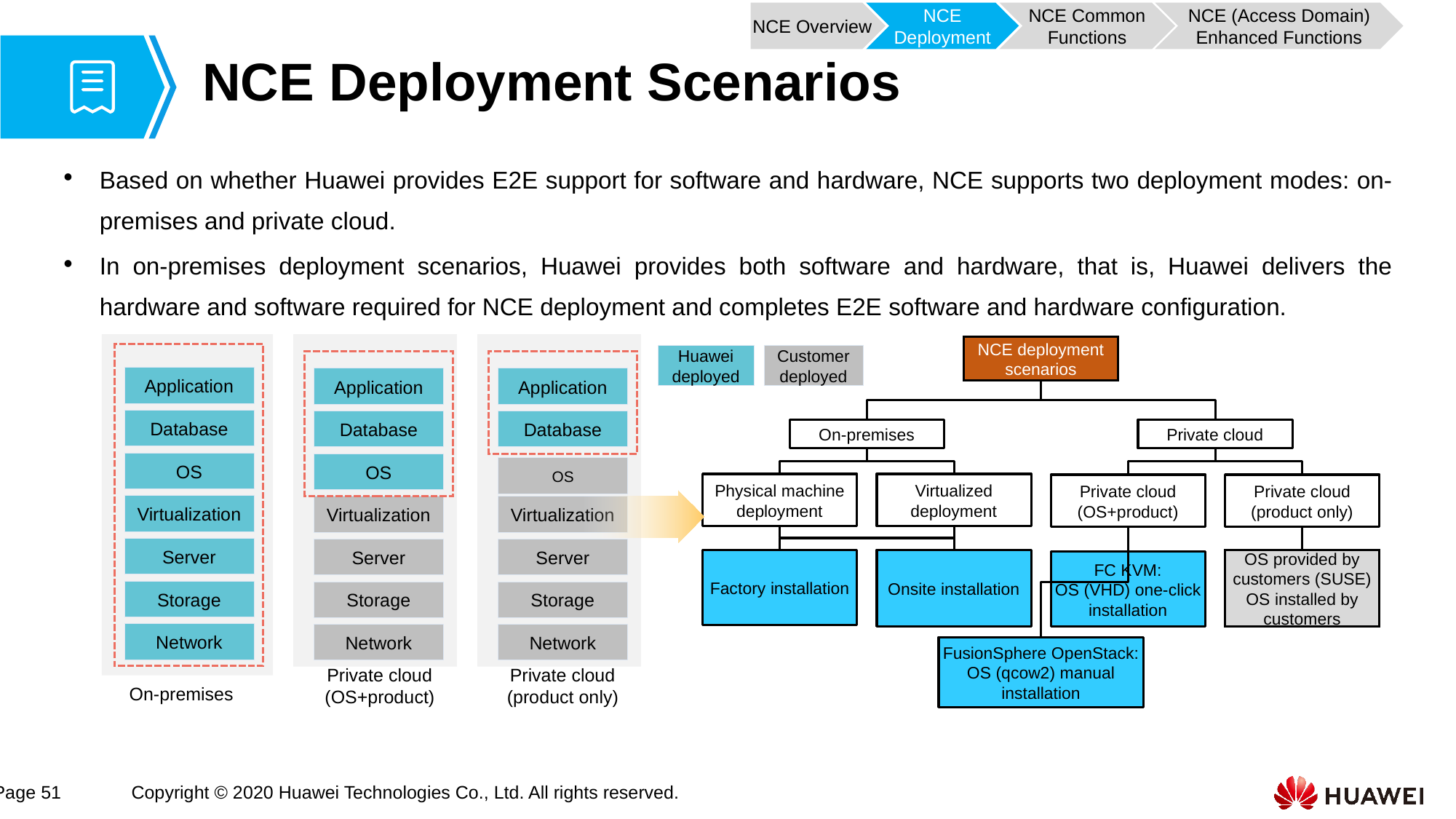

NCE Overview
NCE Deployment
NCE Common Functions
NCE (Access Domain) Enhanced Functions
# NCE Deployment Scenarios
Based on whether Huawei provides E2E support for software and hardware, NCE supports two deployment modes: on-premises and private cloud.
In on-premises deployment scenarios, Huawei provides both software and hardware, that is, Huawei delivers the hardware and software required for NCE deployment and completes E2E software and hardware configuration.

Application
Database
OS
Virtualization
Server
Storage
Network

Application
Database
OS
Virtualization
Server
Storage
Network

Application
Database
Virtualization
Server
Storage
Network
NCE deployment scenarios
Huawei deployed
Customer deployed
On-premises
Private cloud
OS
Virtualized deployment
Physical machine deployment
Private cloud (OS+product)
Private cloud (product only)

Onsite installation
OS provided by customers (SUSE)
OS installed by customers
Factory installation
FC KVM:
OS (VHD) one-click installation
FusionSphere OpenStack:
OS (qcow2) manual installation
Private cloud (product only)
Private cloud (OS+product)
On-premises